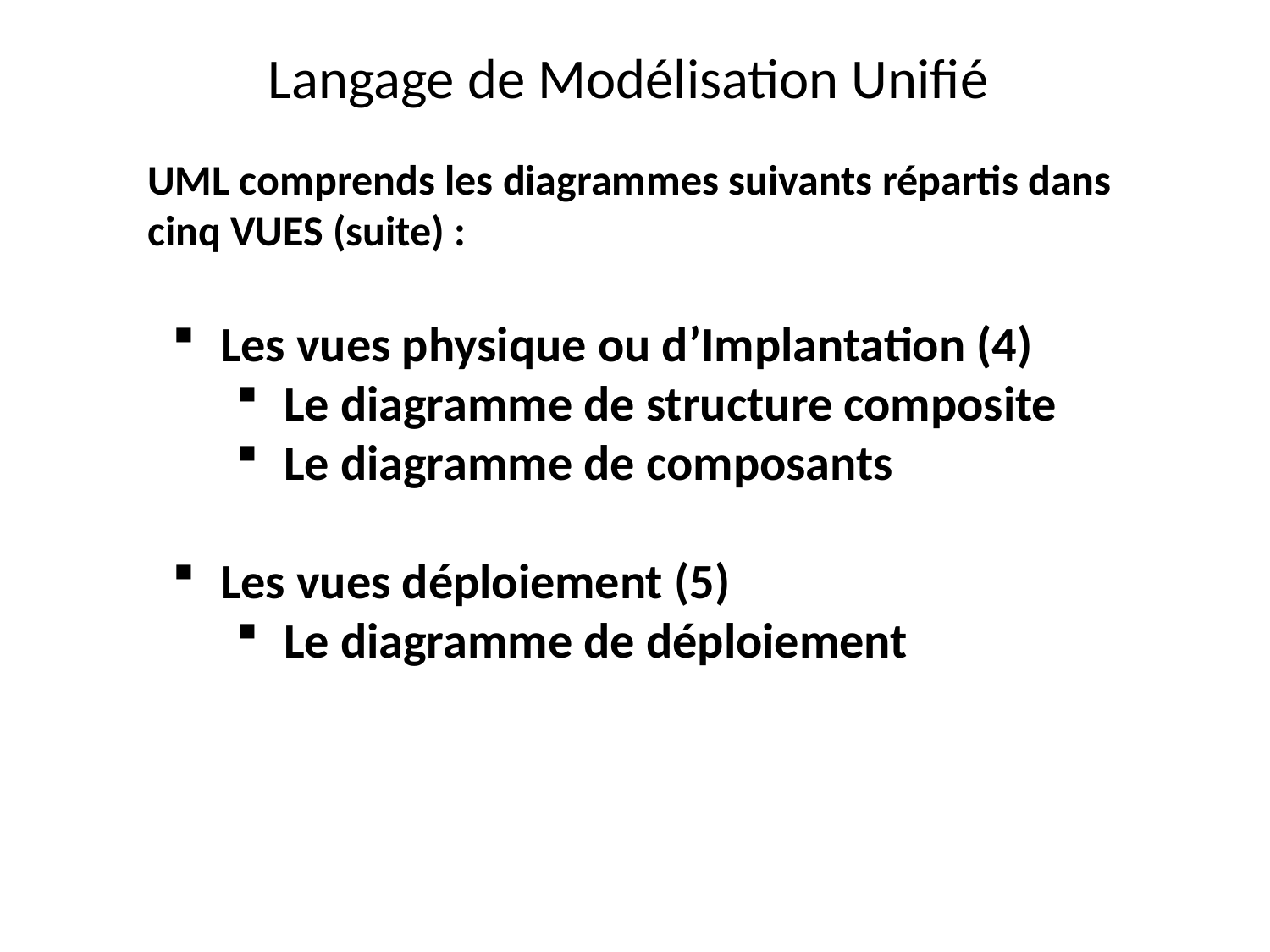

# Langage de Modélisation Unifié
UML comprends les diagrammes suivants répartis dans cinq VUES (suite) :
Les vues physique ou d’Implantation (4)
Le diagramme de structure composite
Le diagramme de composants

Les vues déploiement (5)
Le diagramme de déploiement